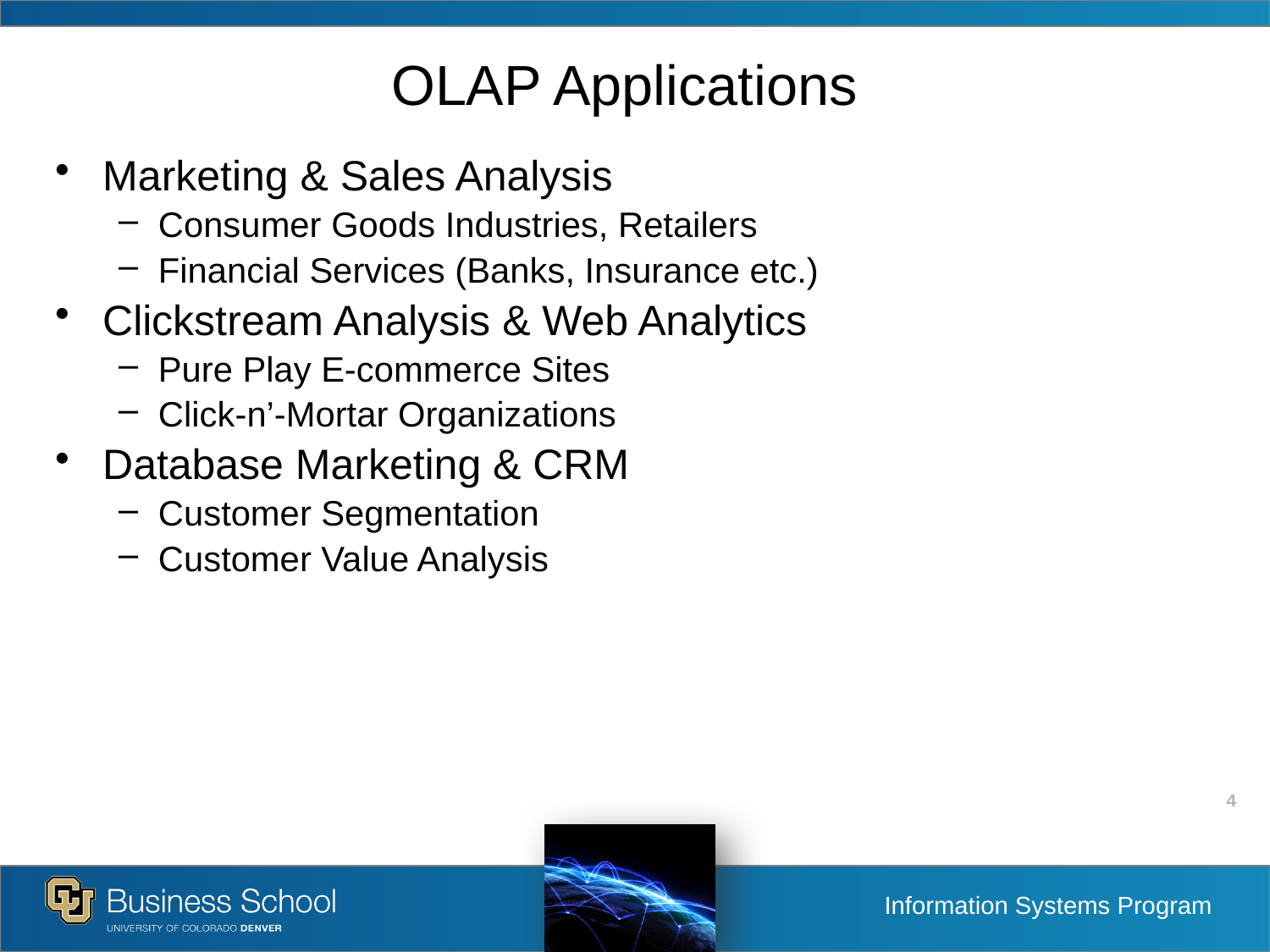

# OLAP Applications
Marketing & Sales Analysis
Consumer Goods Industries, Retailers
Financial Services (Banks, Insurance etc.)
Clickstream Analysis & Web Analytics
Pure Play E-commerce Sites
Click-n’-Mortar Organizations
Database Marketing & CRM
Customer Segmentation
Customer Value Analysis